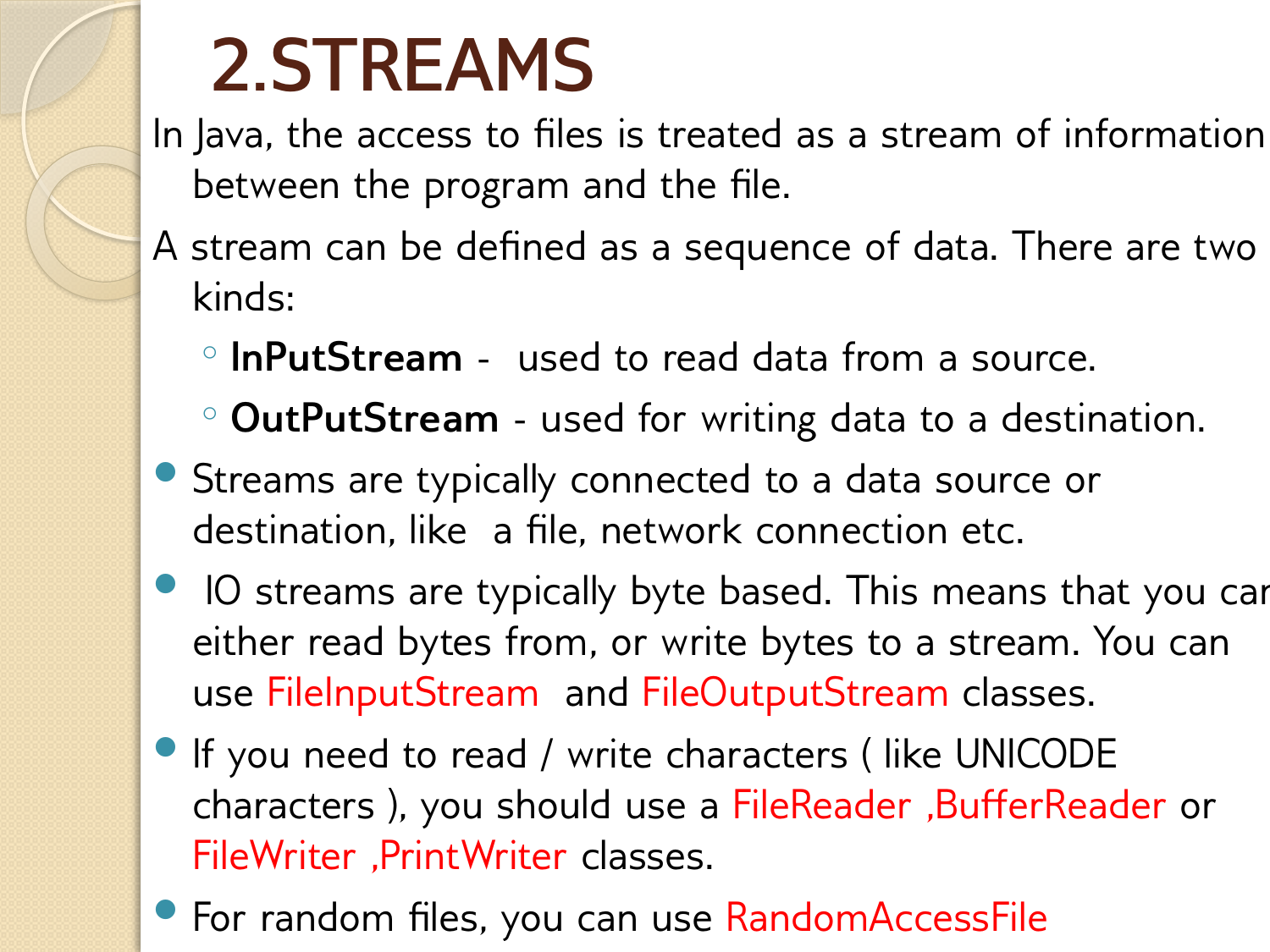

# 2.STREAMS
In Java, the access to files is treated as a stream of information between the program and the file.
A stream can be defined as a sequence of data. There are two kinds:
InPutStream −  used to read data from a source.
OutPutStream − used for writing data to a destination.
Streams are typically connected to a data source or  destination, like  a file, network connection etc.
 IO streams are typically byte based. This means that you can either read bytes from, or write bytes to a stream. You can use FileInputStream  and FileOutputStream classes.
If you need to read / write characters ( like UNICODE characters ), you should use a FileReader ,BufferReader or FileWriter ,PrintWriter classes.
For random files, you can use RandomAccessFile